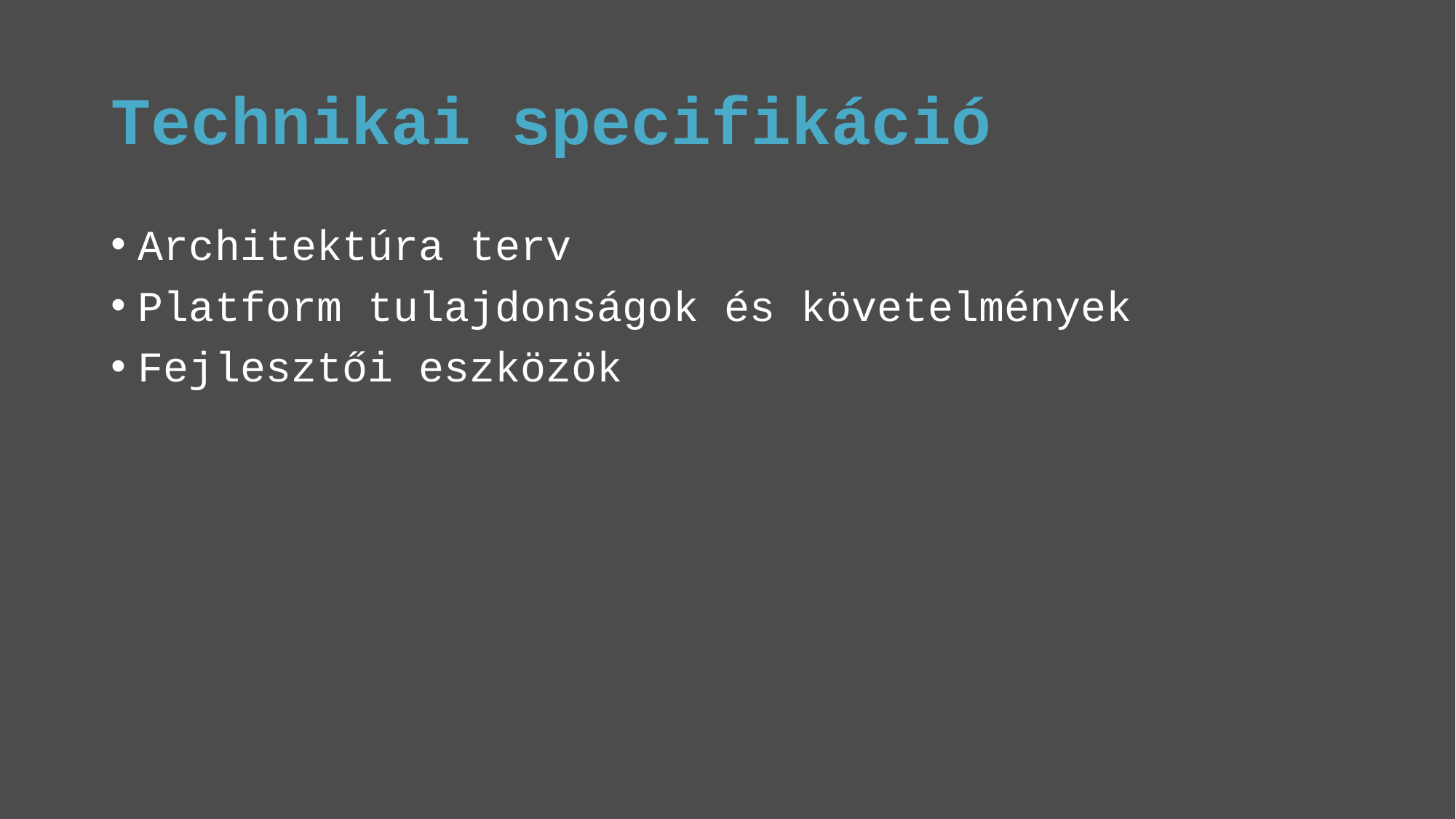

# Technikai specifikáció
Architektúra terv
Platform tulajdonságok és követelmények
Fejlesztői eszközök